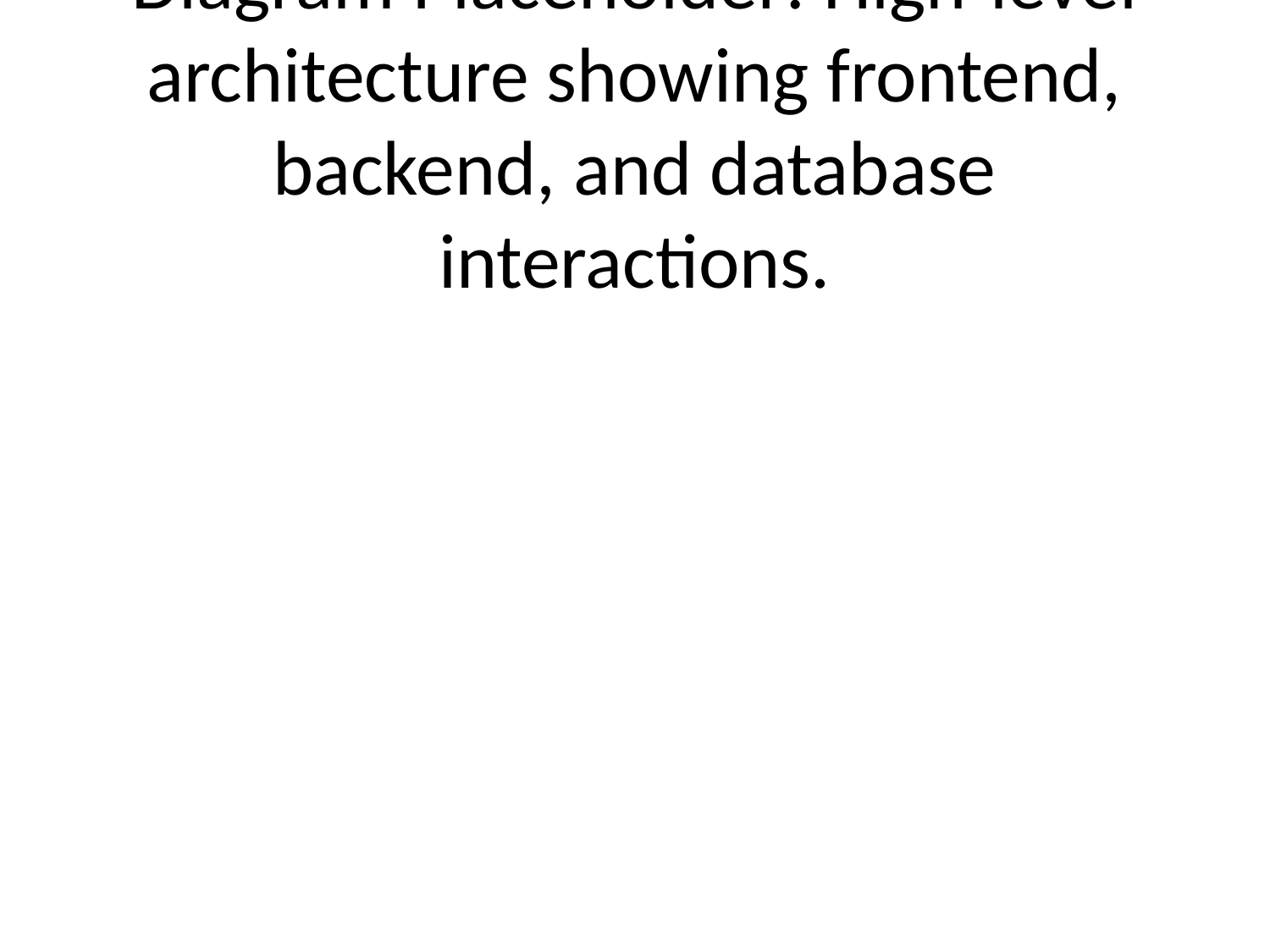

# Diagram Placeholder: High-level architecture showing frontend, backend, and database interactions.